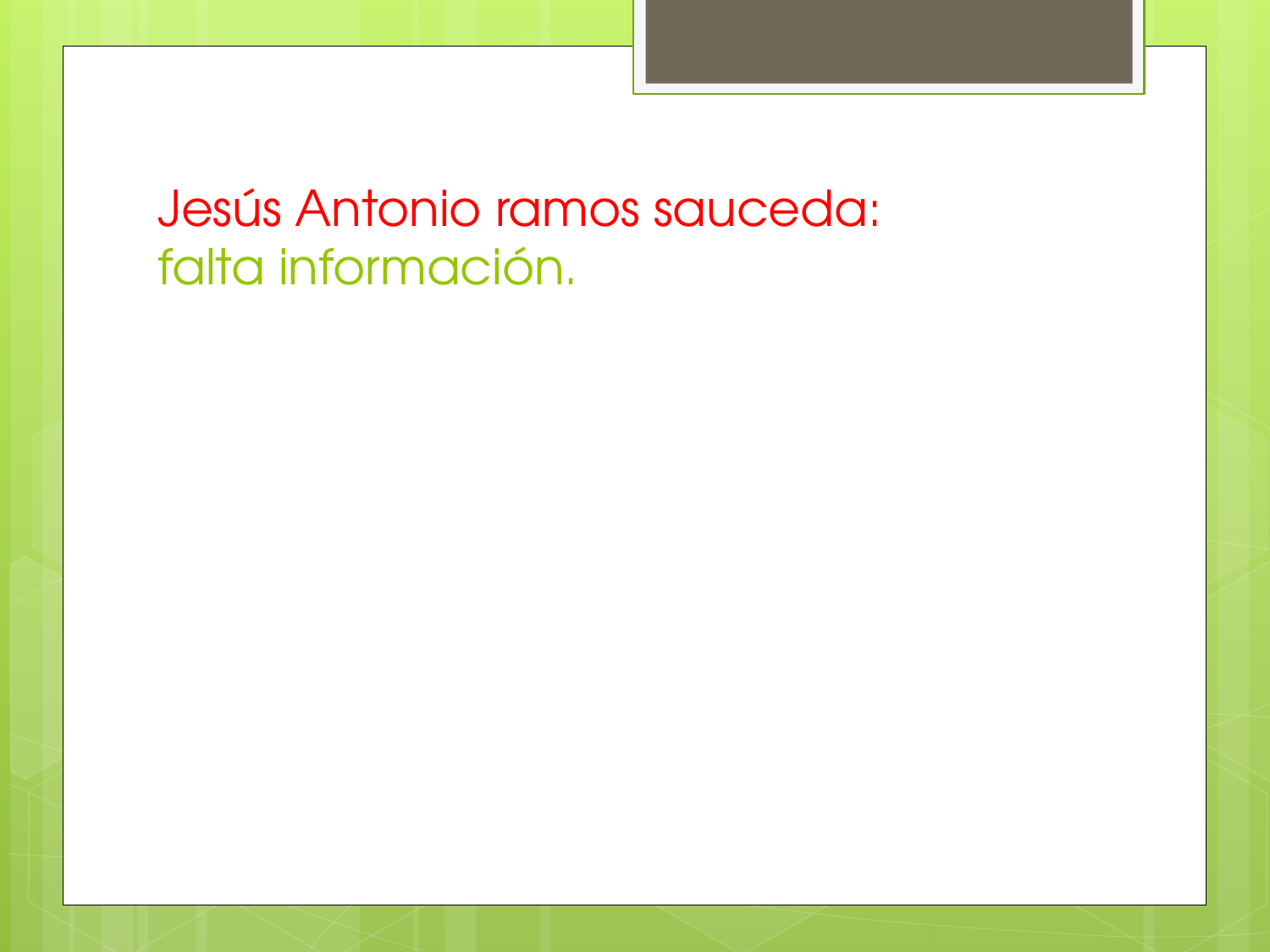

# Jesús Antonio ramos sauceda: falta información.